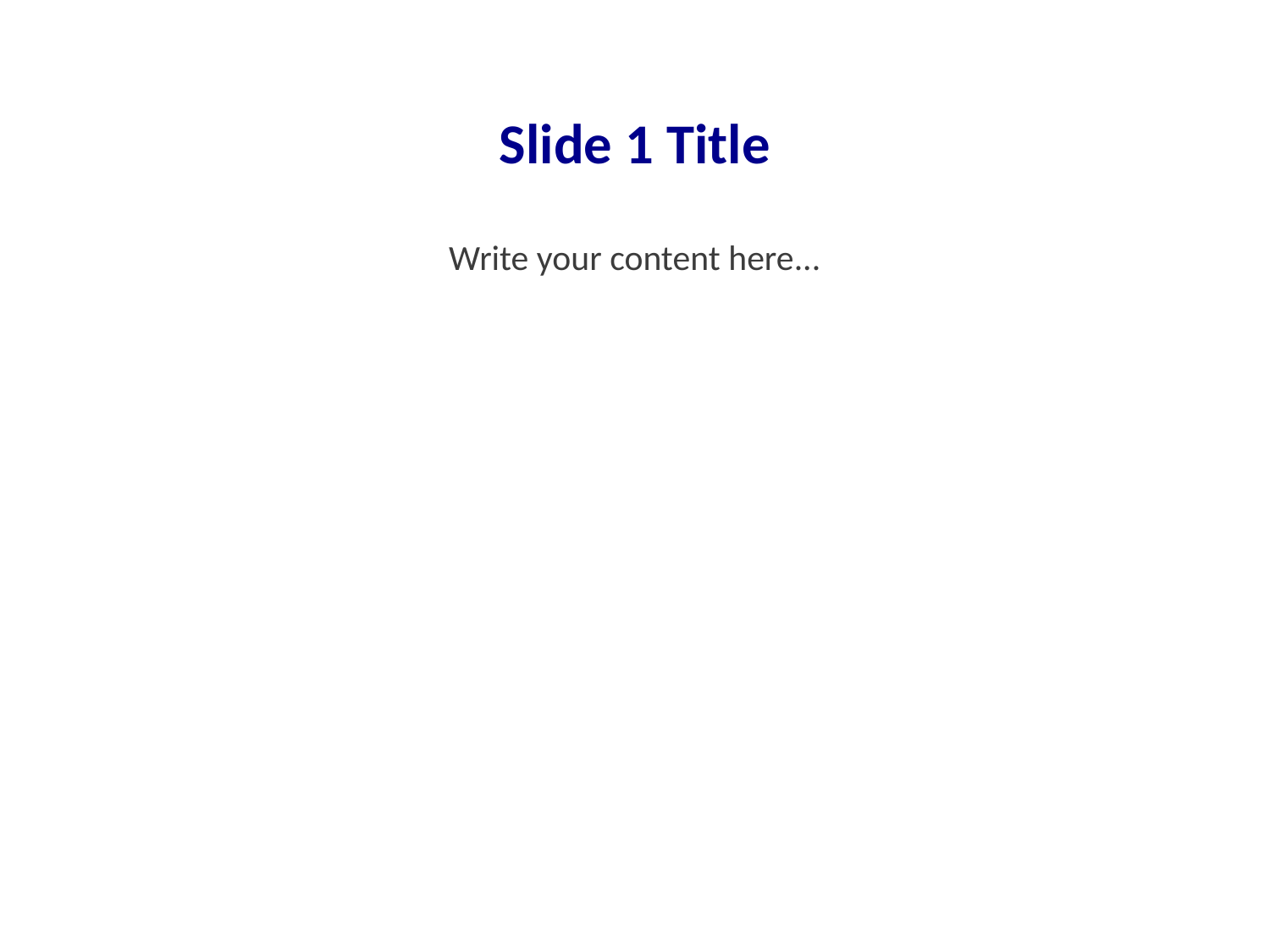

Slide 1 Title

Write your content here...